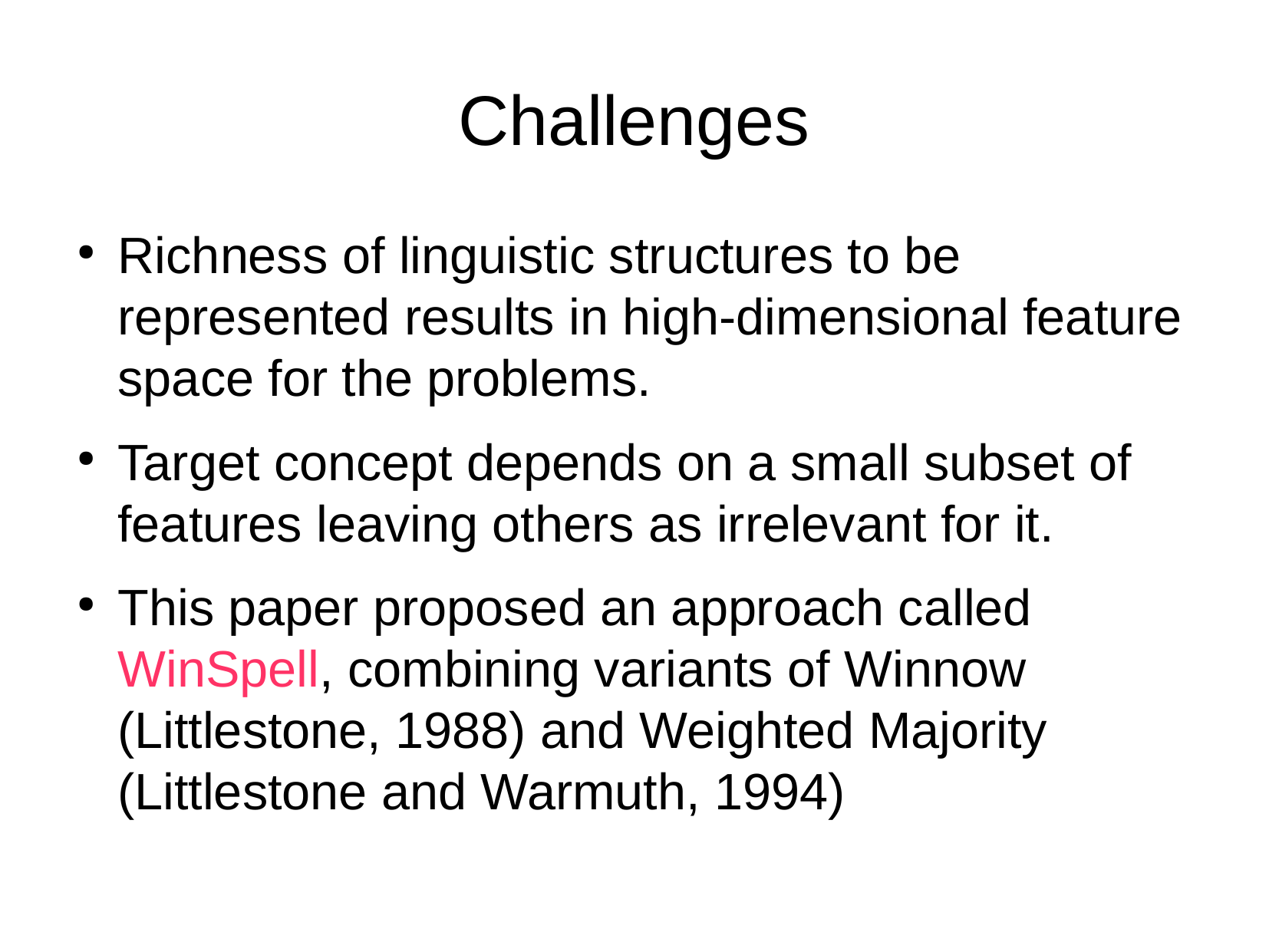

Challenges
Richness of linguistic structures to be represented results in high-dimensional feature space for the problems.
Target concept depends on a small subset of features leaving others as irrelevant for it.
This paper proposed an approach called WinSpell, combining variants of Winnow (Littlestone, 1988) and Weighted Majority (Littlestone and Warmuth, 1994)